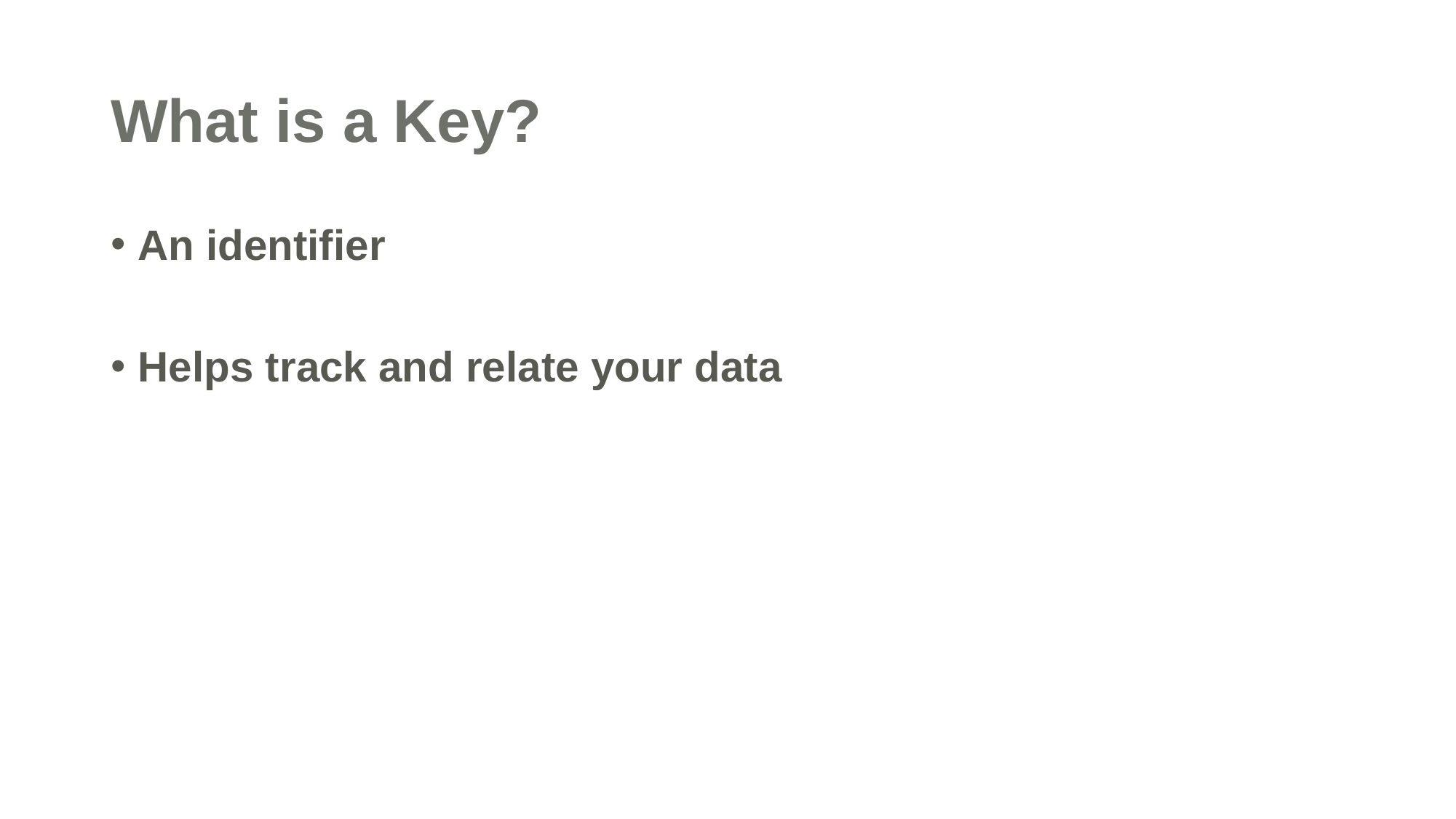

# What is a Key?
An identifier

Helps track and relate your data